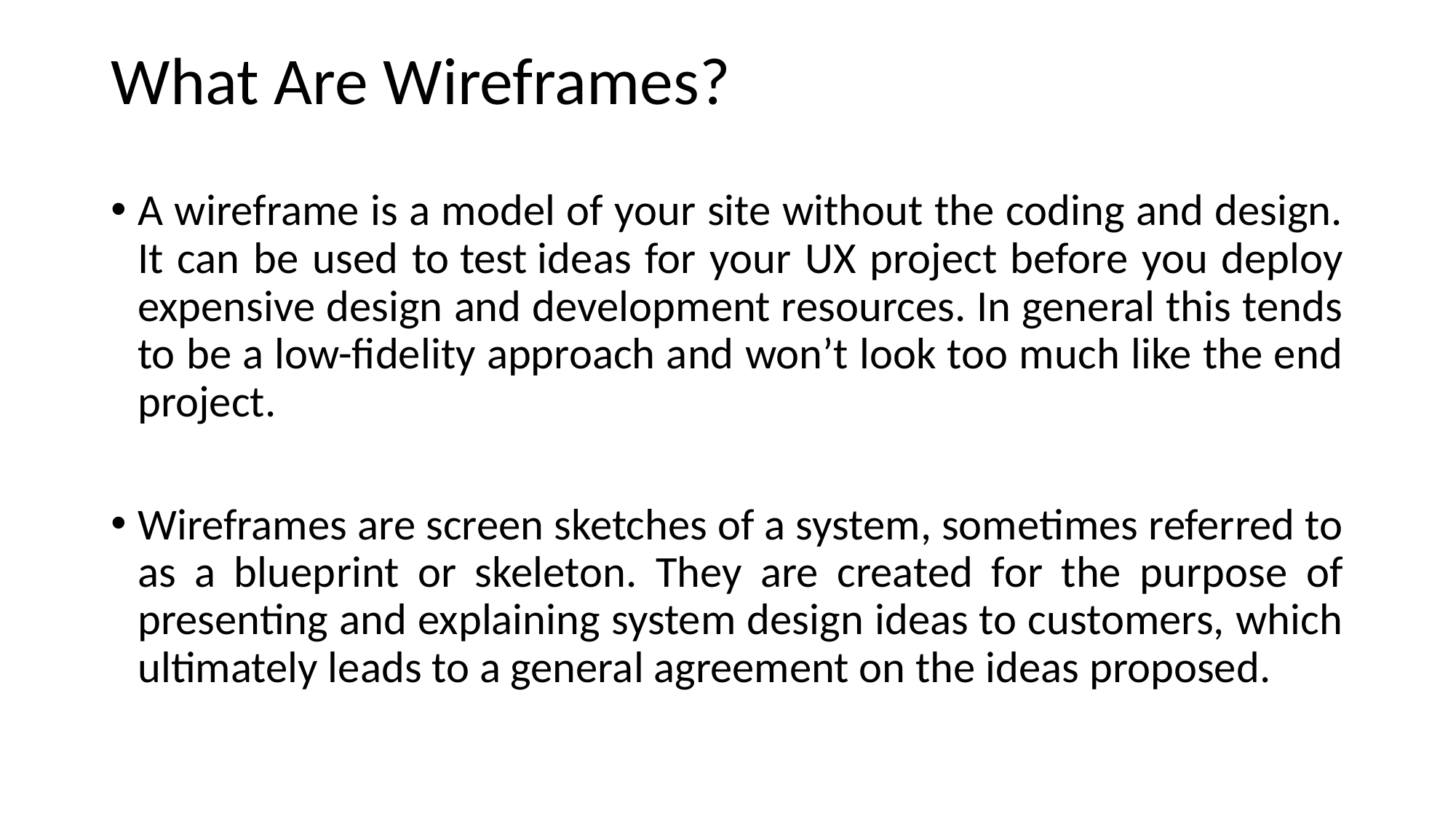

# What Are Wireframes?
A wireframe is a model of your site without the coding and design. It can be used to test ideas for your UX project before you deploy expensive design and development resources. In general this tends to be a low-fidelity approach and won’t look too much like the end project.

Wireframes are screen sketches of a system, sometimes referred to as a blueprint or skeleton. They are created for the purpose of presenting and explaining system design ideas to customers, which ultimately leads to a general agreement on the ideas proposed.